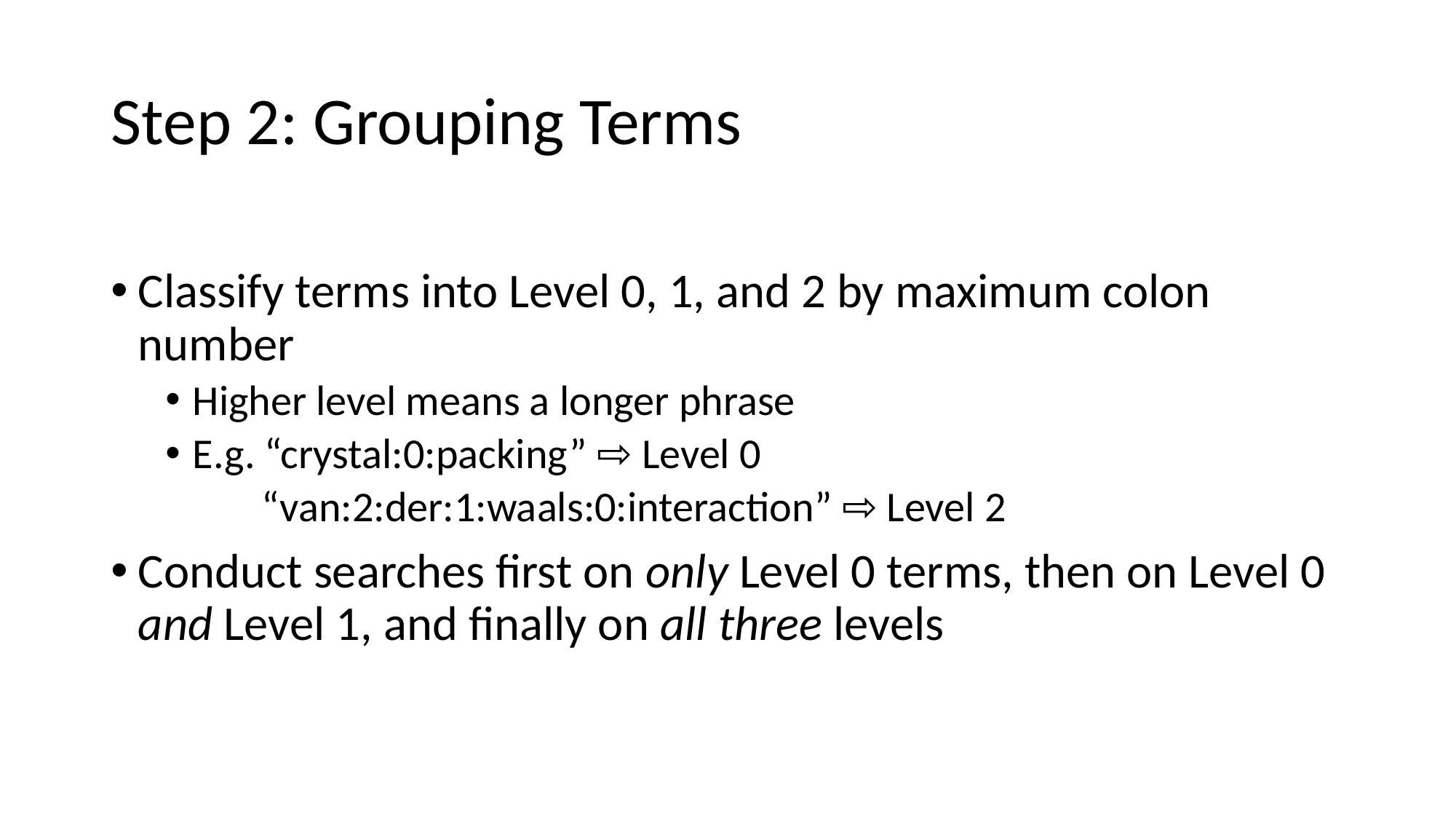

# Step 2: Grouping Terms
Classify terms into Level 0, 1, and 2 by maximum colon number
Higher level means a longer phrase
E.g. “crystal:0:packing” ⇨ Level 0
          “van:2:der:1:waals:0:interaction” ⇨ Level 2
Conduct searches first on only Level 0 terms, then on Level 0 and Level 1, and finally on all three levels